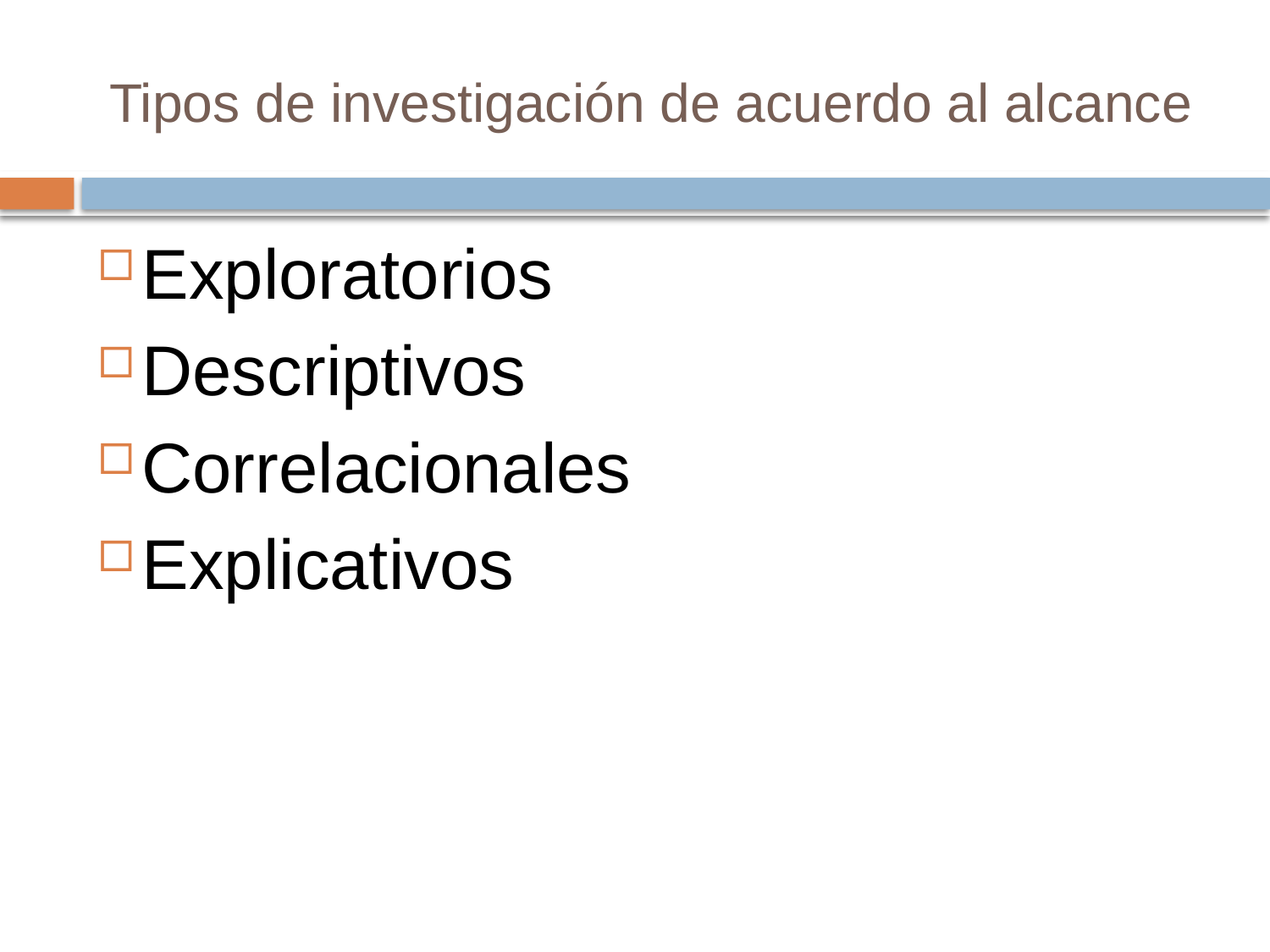

# Tipos de investigación de acuerdo al alcance
Exploratorios
Descriptivos
Correlacionales
Explicativos